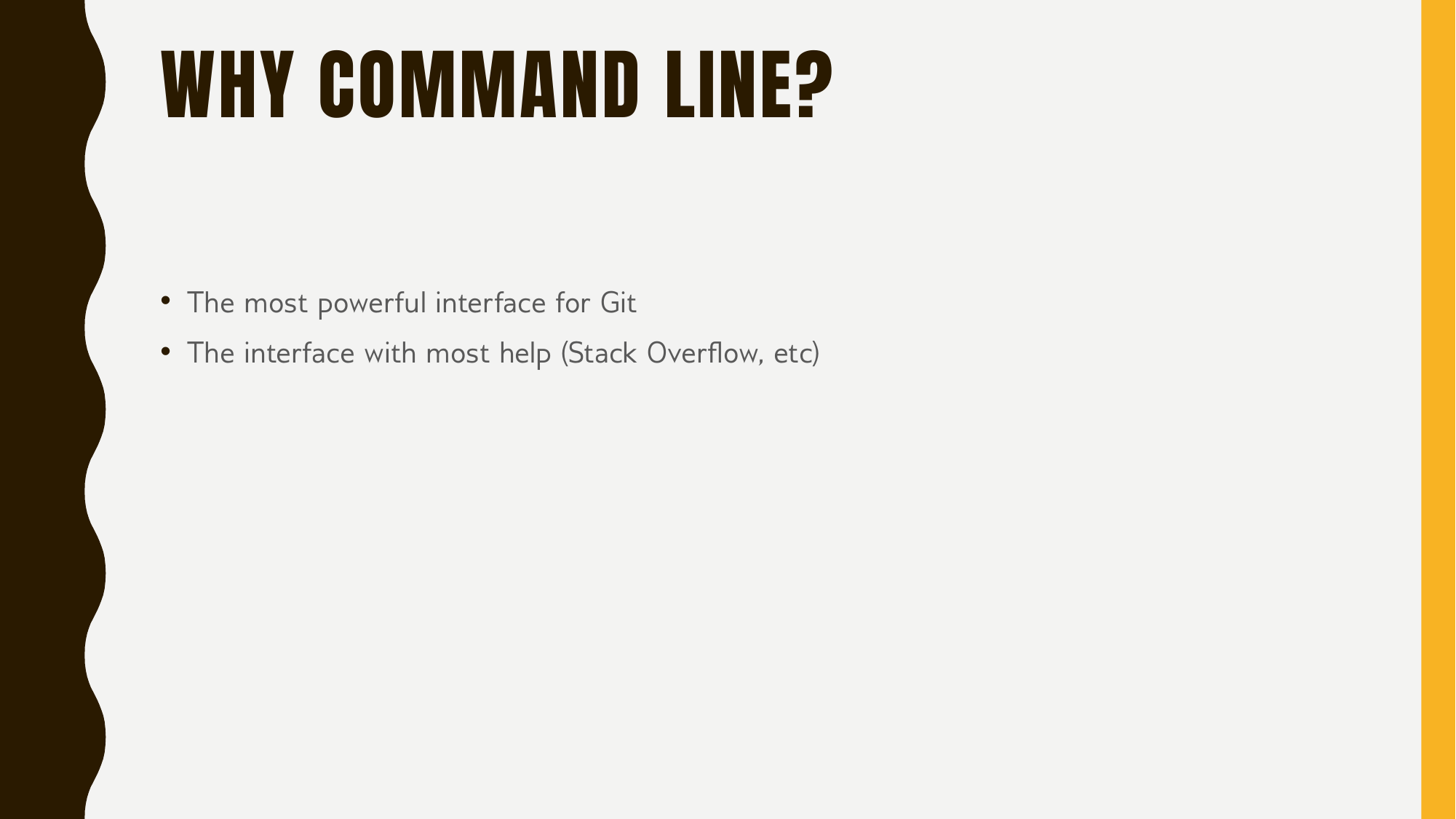

# Why command line?
The most powerful interface for Git
The interface with most help (Stack Overflow, etc)